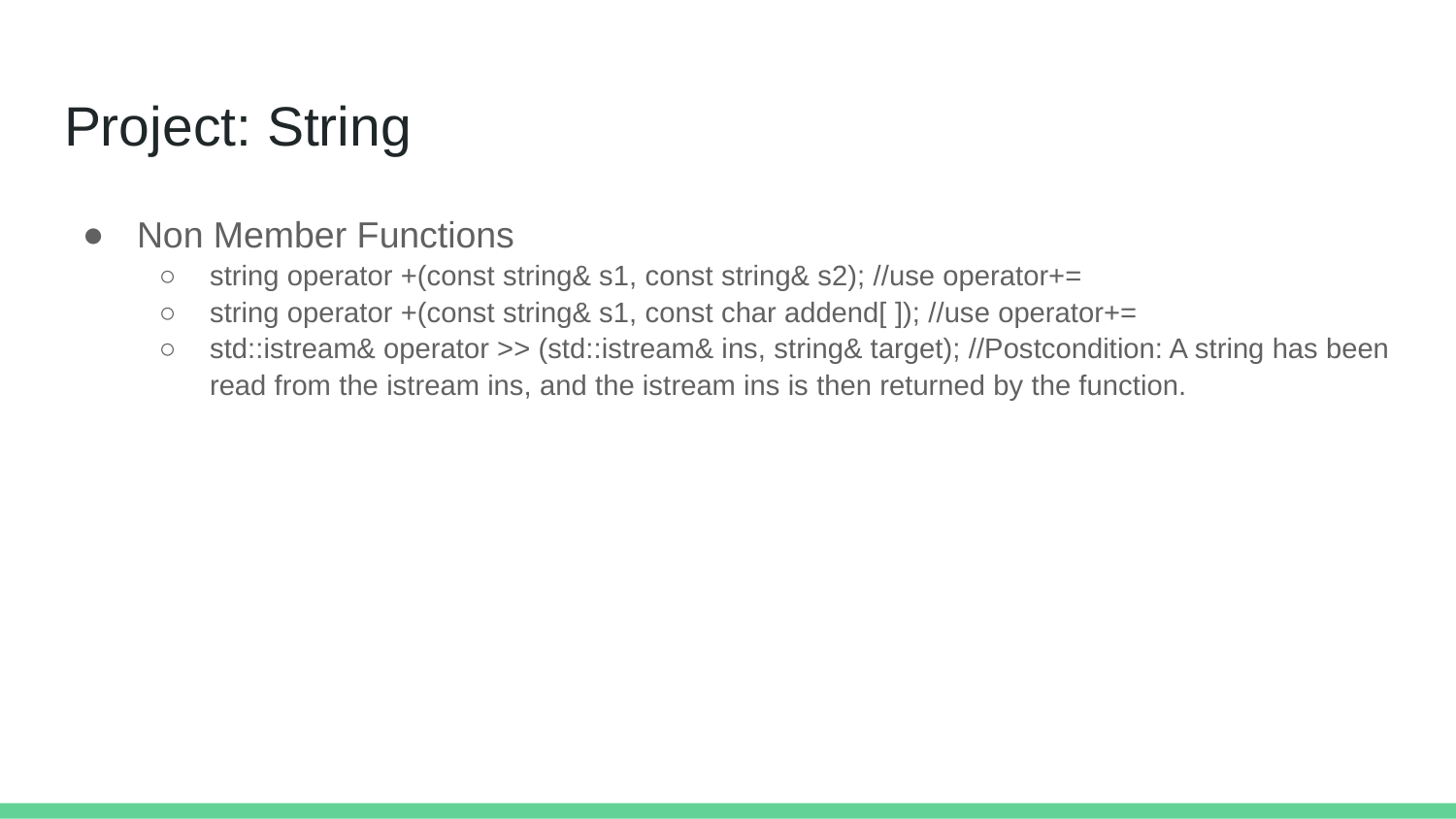

# Project: String
Non Member Functions
string operator +(const string& s1, const string& s2); //use operator+=
string operator +(const string& s1, const char addend[ ]); //use operator+=
std::istream& operator >> (std::istream& ins, string& target); //Postcondition: A string has been read from the istream ins, and the istream ins is then returned by the function.